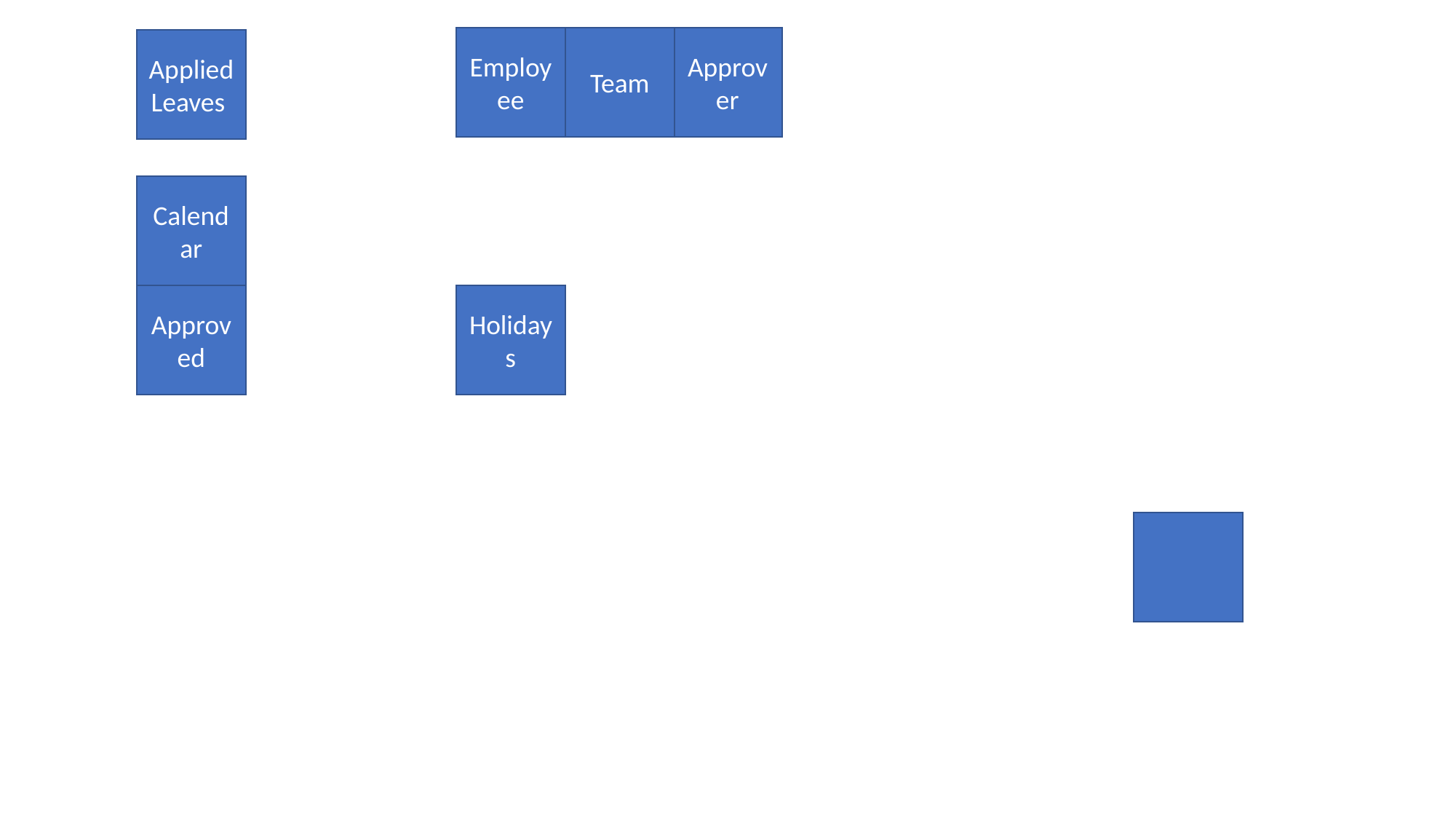

Employee
Team
Approver
Applied Leaves
Calendar
Approved
Holidays